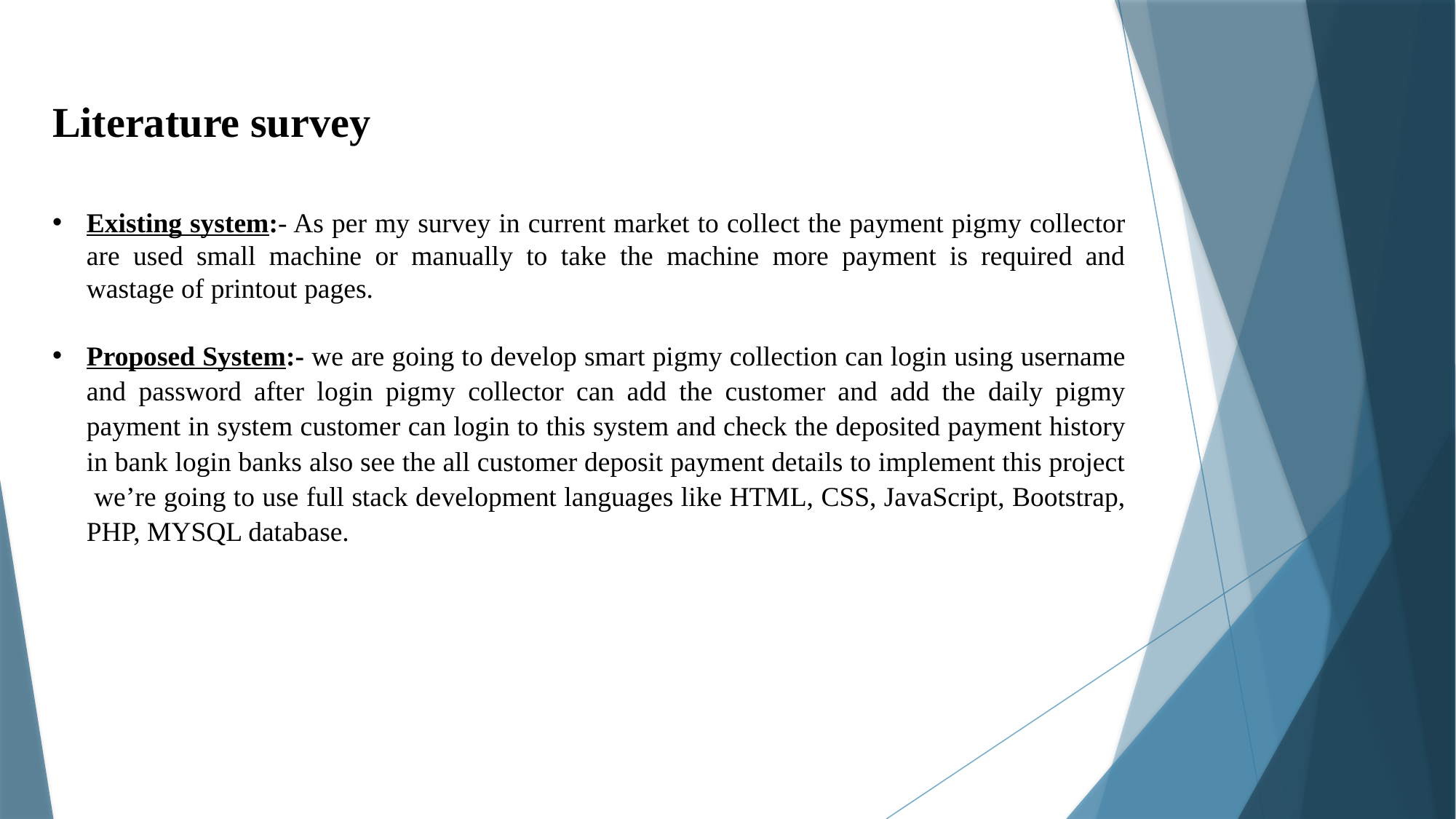

Literature survey

Existing system:- As per my survey in current market to collect the payment pigmy collector are used small machine or manually to take the machine more payment is required and wastage of printout pages.

Proposed System:- we are going to develop smart pigmy collection can login using username and password after login pigmy collector can add the customer and add the daily pigmy payment in system customer can login to this system and check the deposited payment history in bank login banks also see the all customer deposit payment details to implement this project  we’re going to use full stack development languages like HTML, CSS, JavaScript, Bootstrap, PHP, MYSQL database.